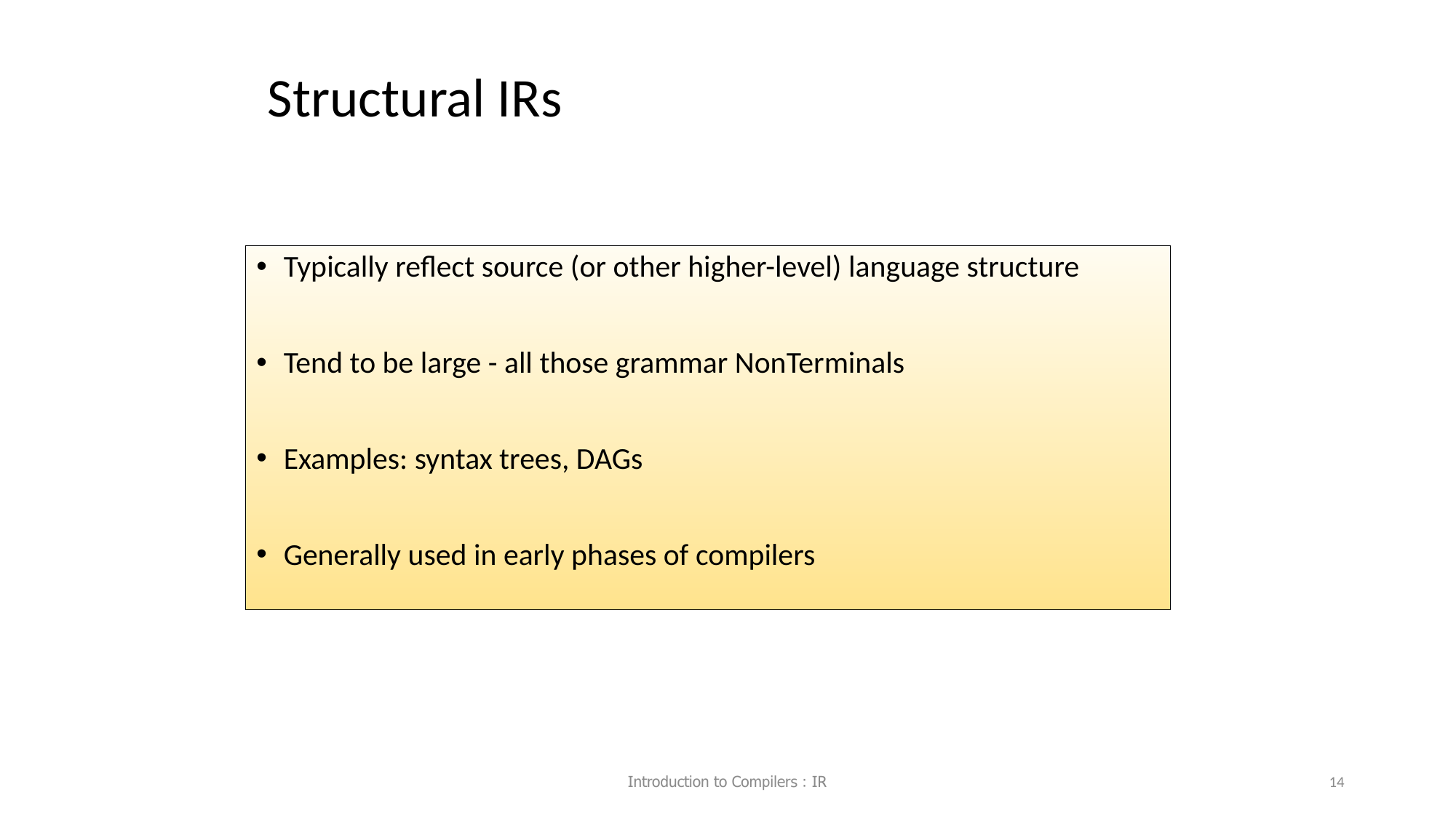

Structural IRs
Typically reflect source (or other higher-level) language structure

Tend to be large - all those grammar NonTerminals

Examples: syntax trees, DAGs

Generally used in early phases of compilers
Introduction to Compilers : IR
14